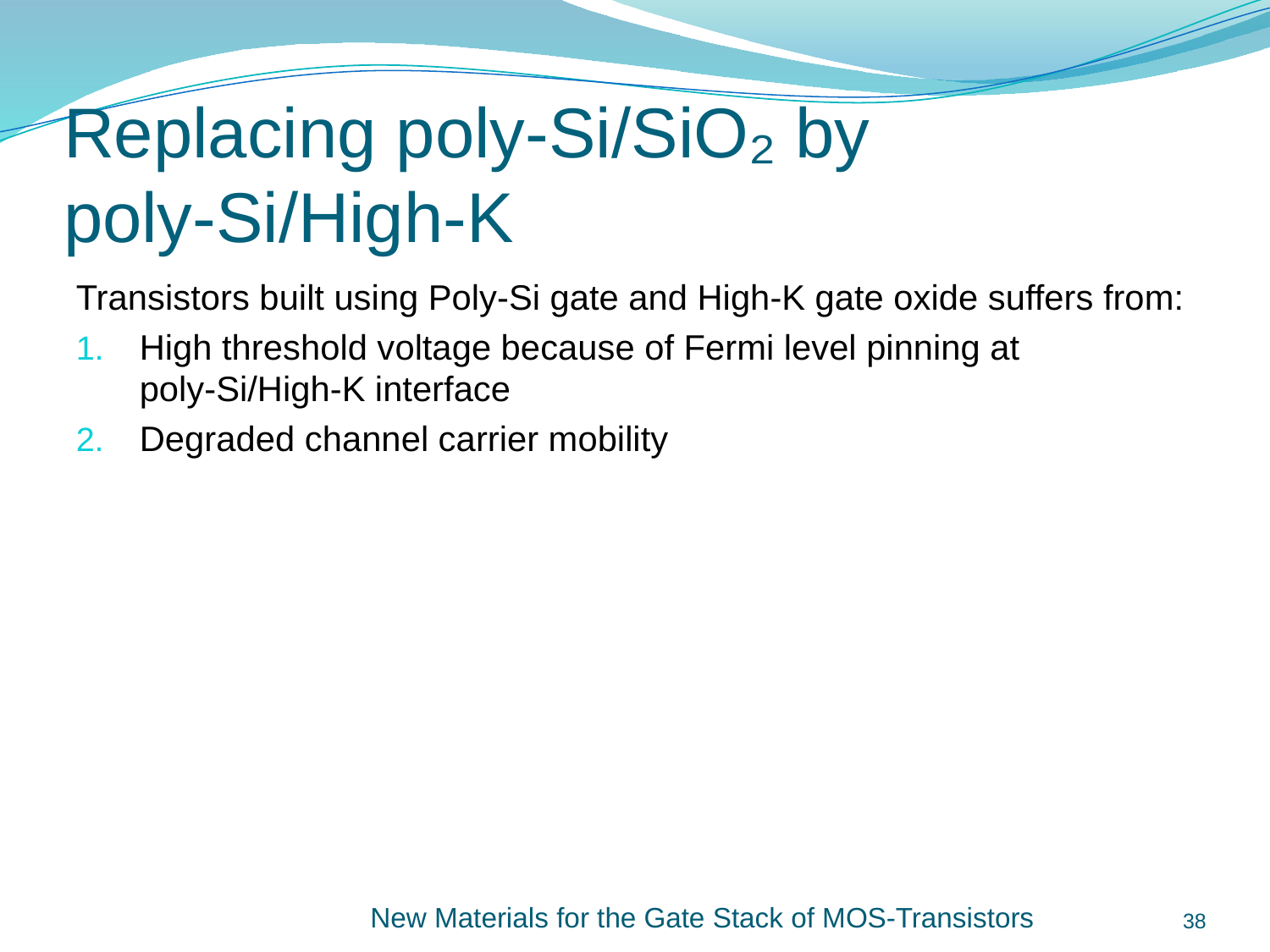

# Replacing poly-Si/SiO₂ by            poly-Si/High-K
Transistors built using Poly-Si gate and High-K gate oxide suffers from:
High threshold voltage because of Fermi level pinning at poly-Si/High-K interface
Degraded channel carrier mobility
New Materials for the Gate Stack of MOS-Transistors
38